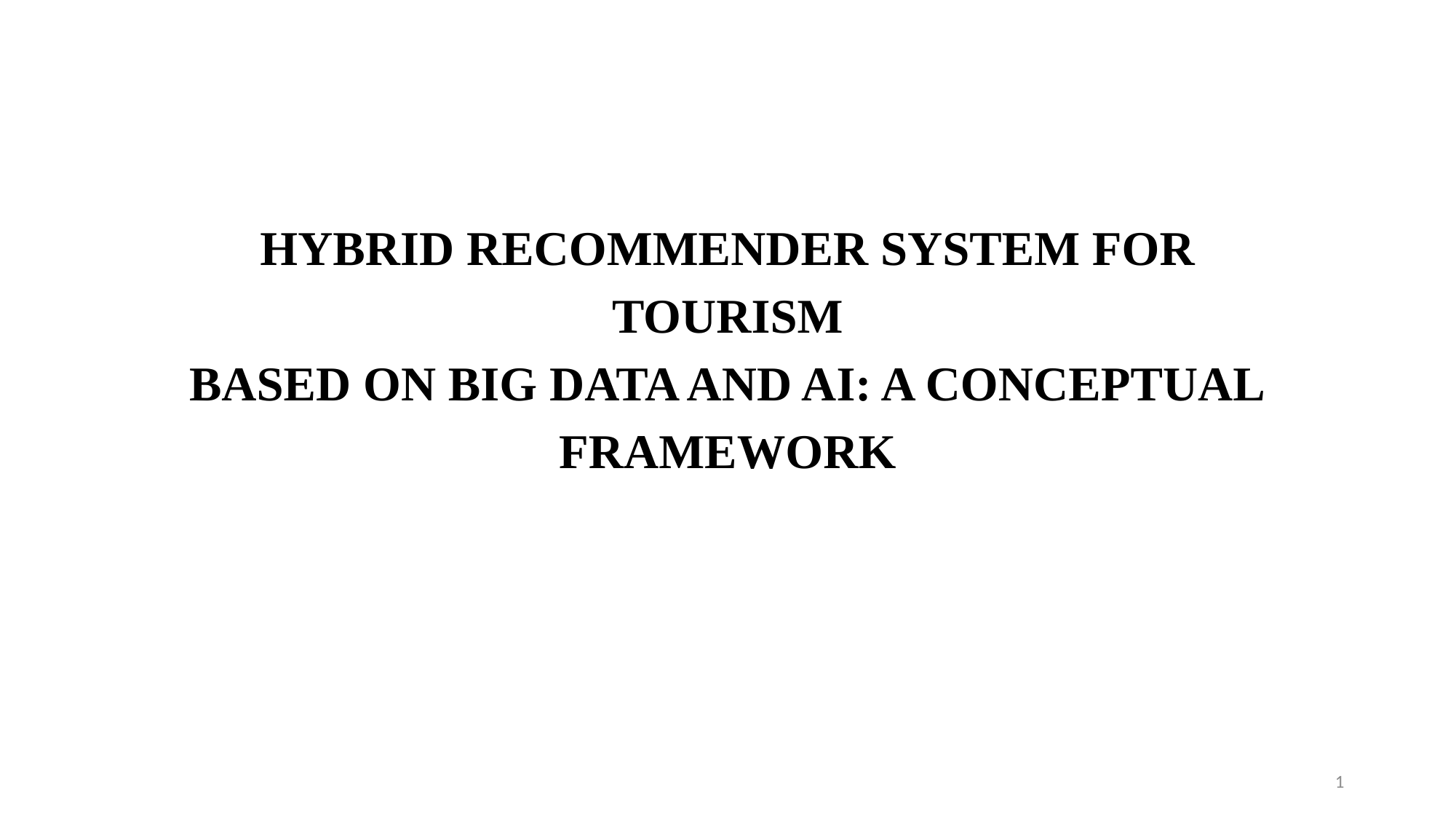

HYBRID RECOMMENDER SYSTEM FOR
TOURISM
BASED ON BIG DATA AND AI: A CONCEPTUAL
FRAMEWORK
1